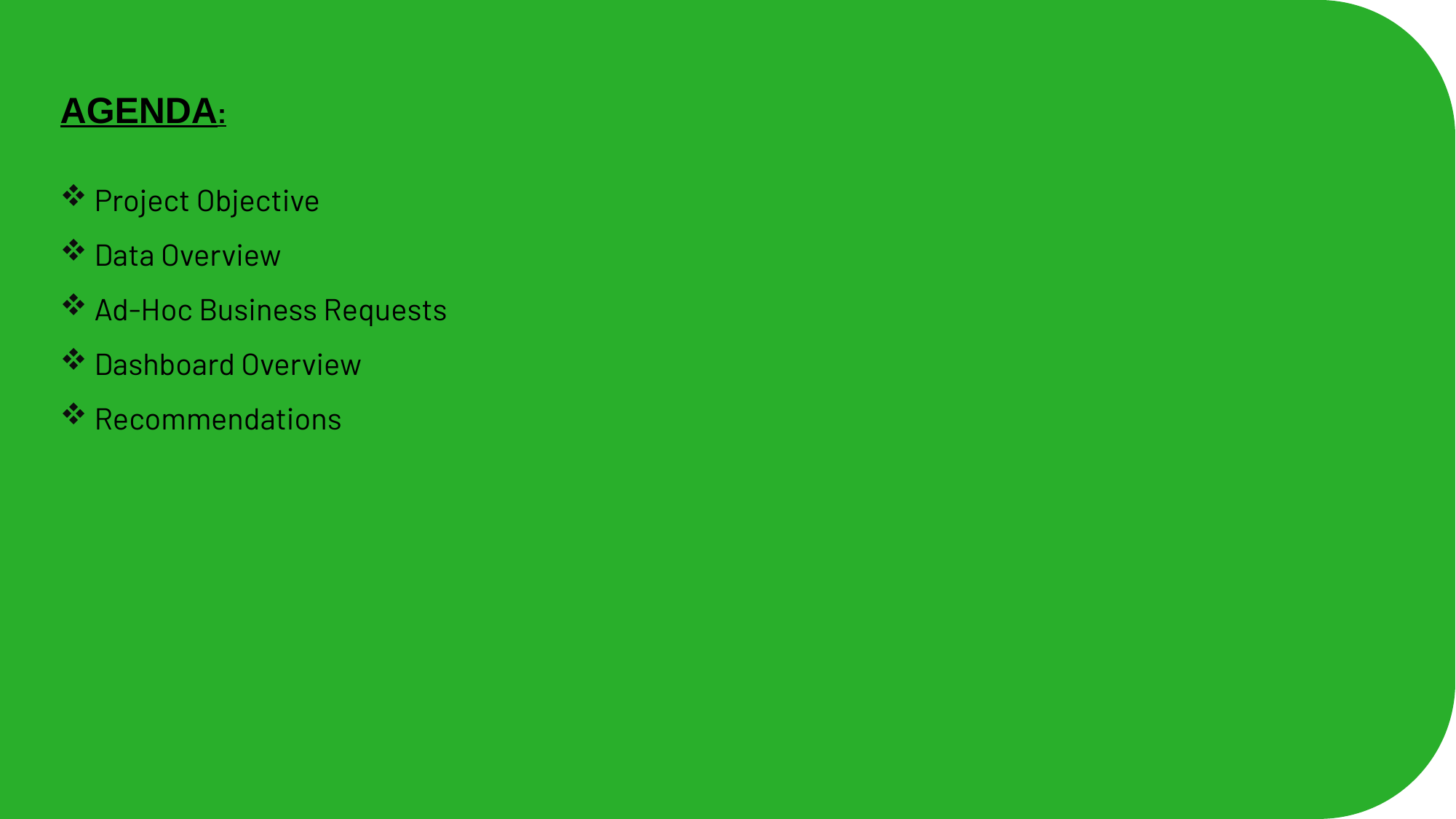

AGENDA:
Project Objective
Data Overview
Ad-Hoc Business Requests
Dashboard Overview
Recommendations